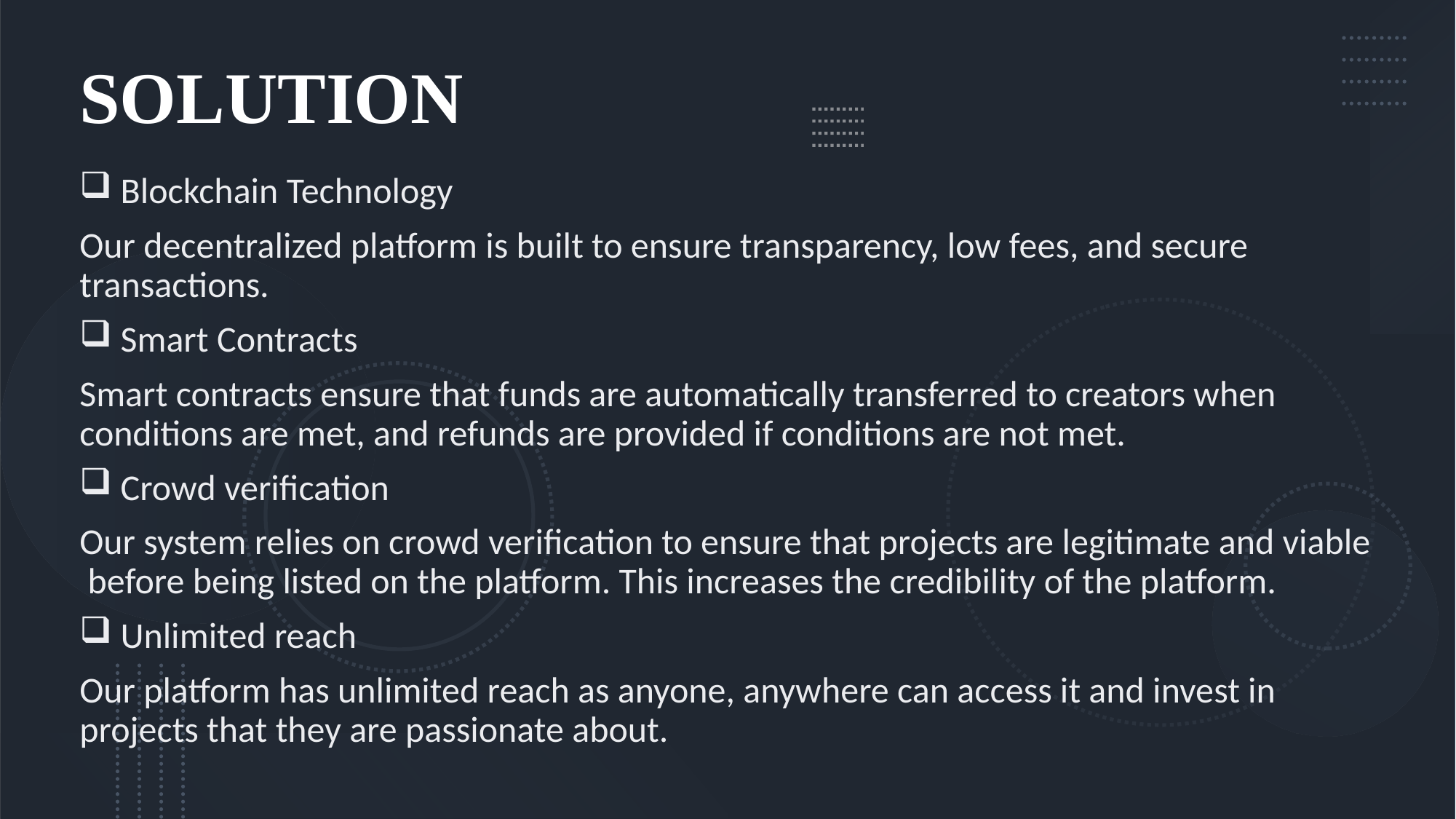

# SOLUTION

Blockchain Technology
Our decentralized platform is built to ensure transparency, low fees, and secure transactions.
Smart Contracts
Smart contracts ensure that funds are automatically transferred to creators when conditions are met, and refunds are provided if conditions are not met.
Crowd verification
Our system relies on crowd verification to ensure that projects are legitimate and viable before being listed on the platform. This increases the credibility of the platform.
Unlimited reach
Our platform has unlimited reach as anyone, anywhere can access it and invest in projects that they are passionate about.